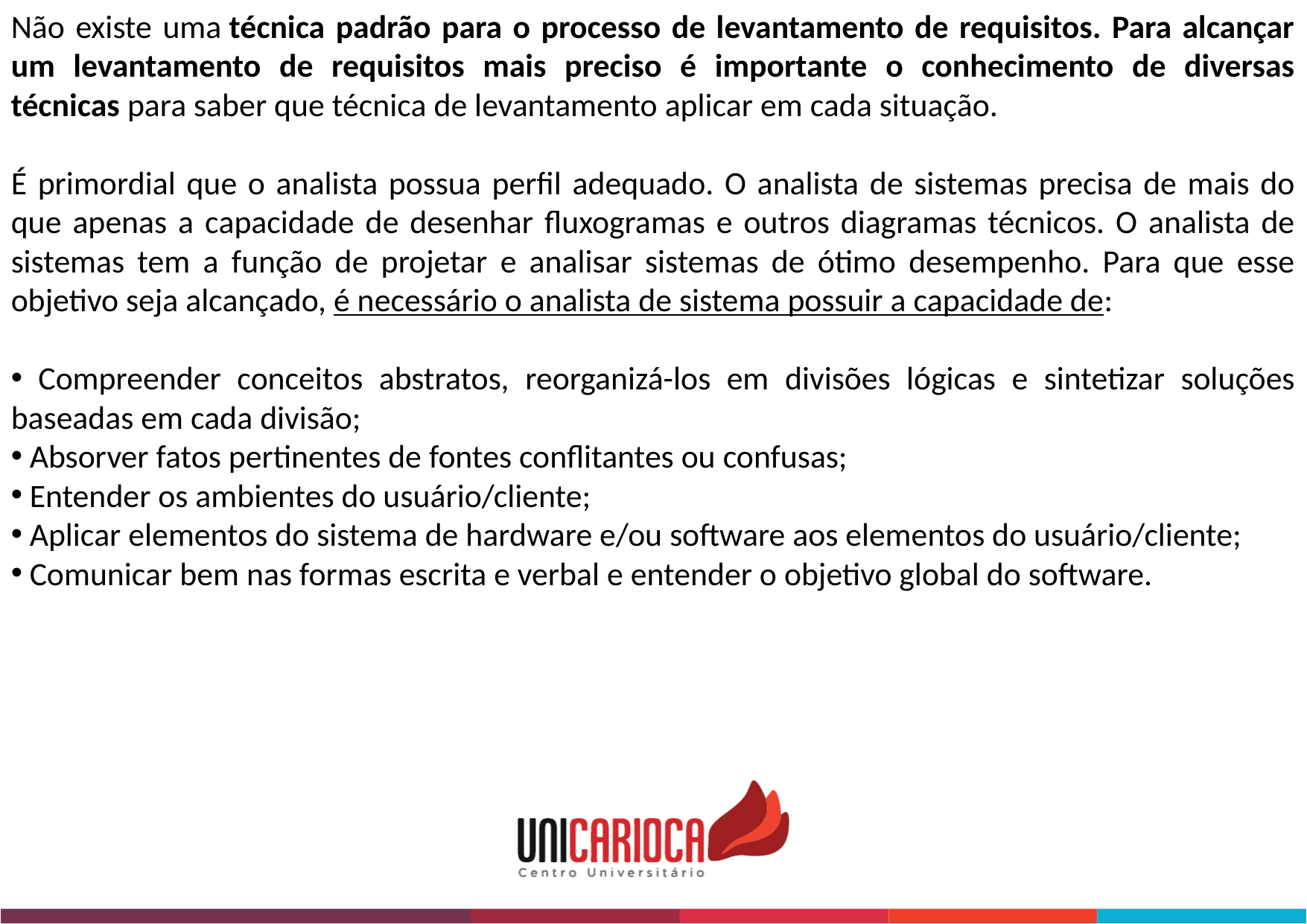

Não existe uma técnica padrão para o processo de levantamento de requisitos. Para alcançar um levantamento de requisitos mais preciso é importante o conhecimento de diversas técnicas para saber que técnica de levantamento aplicar em cada situação.

É primordial que o analista possua perfil adequado. O analista de sistemas precisa de mais do que apenas a capacidade de desenhar fluxogramas e outros diagramas técnicos. O analista de sistemas tem a função de projetar e analisar sistemas de ótimo desempenho. Para que esse objetivo seja alcançado, é necessário o analista de sistema possuir a capacidade de:

 Compreender conceitos abstratos, reorganizá-los em divisões lógicas e sintetizar soluções baseadas em cada divisão;
 Absorver fatos pertinentes de fontes conflitantes ou confusas;
 Entender os ambientes do usuário/cliente;
 Aplicar elementos do sistema de hardware e/ou software aos elementos do usuário/cliente;
 Comunicar bem nas formas escrita e verbal e entender o objetivo global do software.